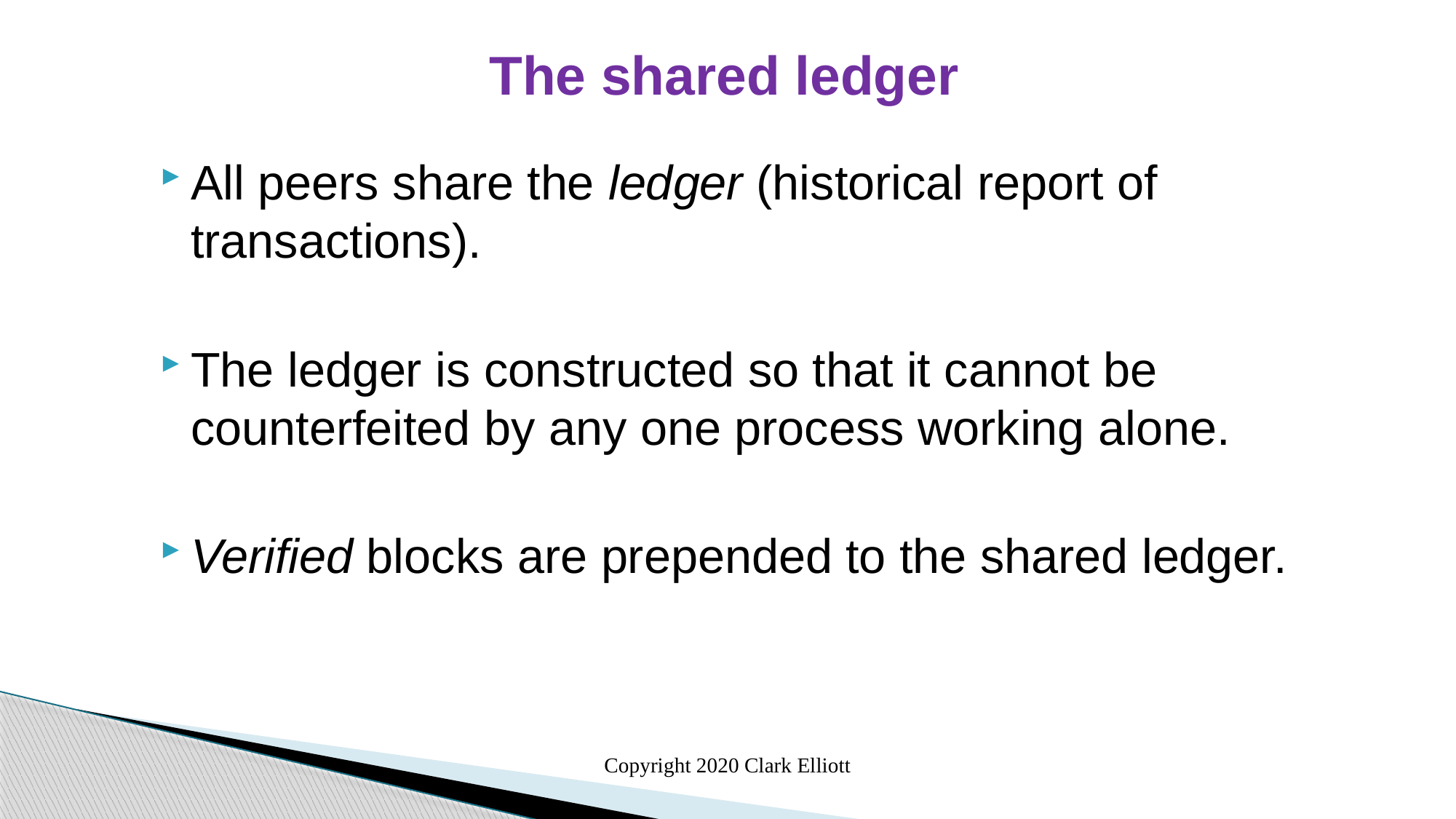

The shared ledger
All peers share the ledger (historical report of transactions).

The ledger is constructed so that it cannot be counterfeited by any one process working alone.

Verified blocks are prepended to the shared ledger.
Copyright 2020 Clark Elliott